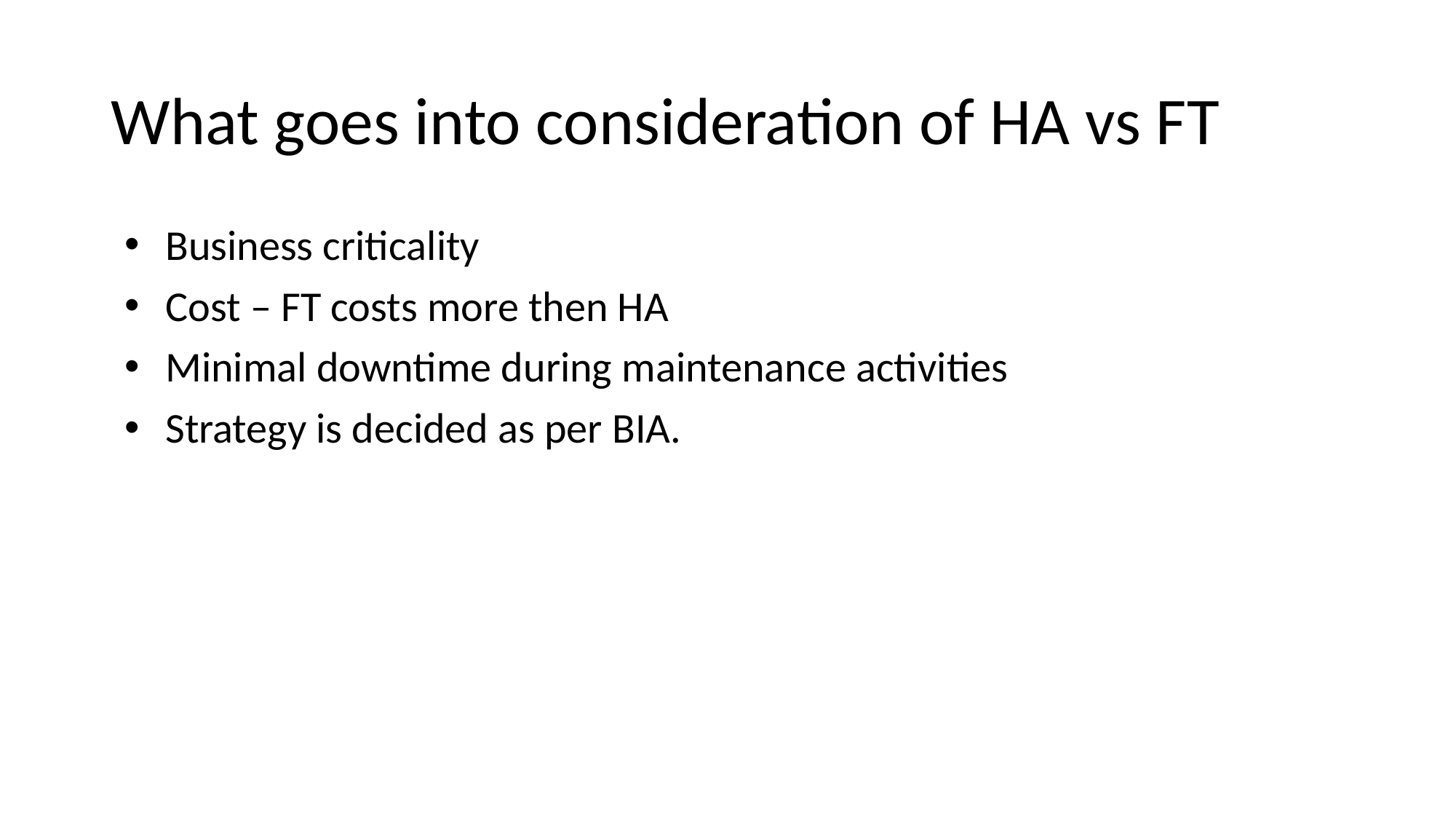

# What goes into consideration of HA vs FT
Business criticality
Cost – FT costs more then HA
Minimal downtime during maintenance activities
Strategy is decided as per BIA.